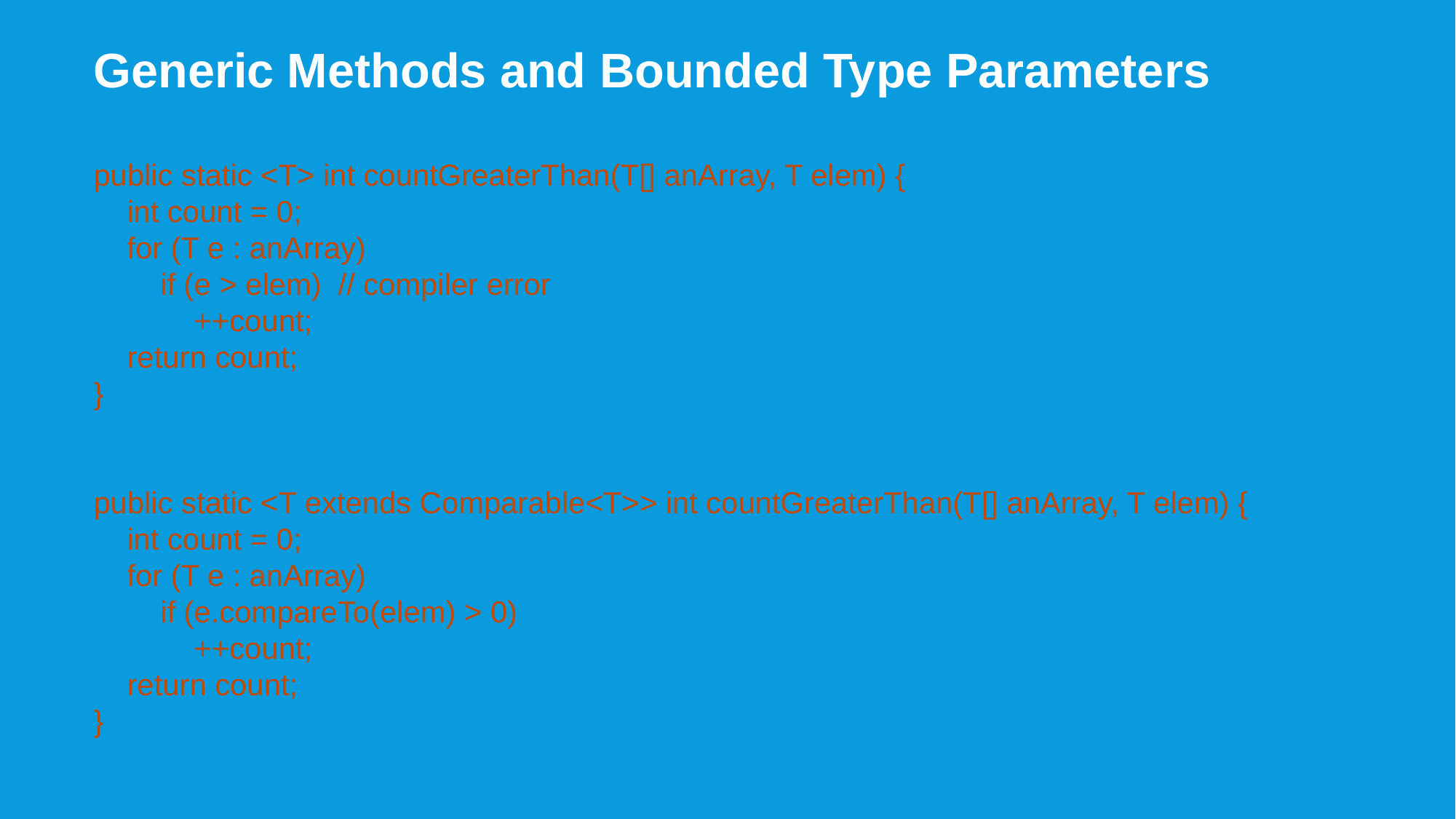

Generic Methods and Bounded Type Parameters

public static <T> int countGreaterThan(T[] anArray, T elem) {
    int count = 0;
    for (T e : anArray)
        if (e > elem)  // compiler error
            ++count;
    return count;
}

public static <T extends Comparable<T>> int countGreaterThan(T[] anArray, T elem) {
    int count = 0;
    for (T e : anArray)
        if (e.compareTo(elem) > 0)
            ++count;
    return count;
}

# exceptions